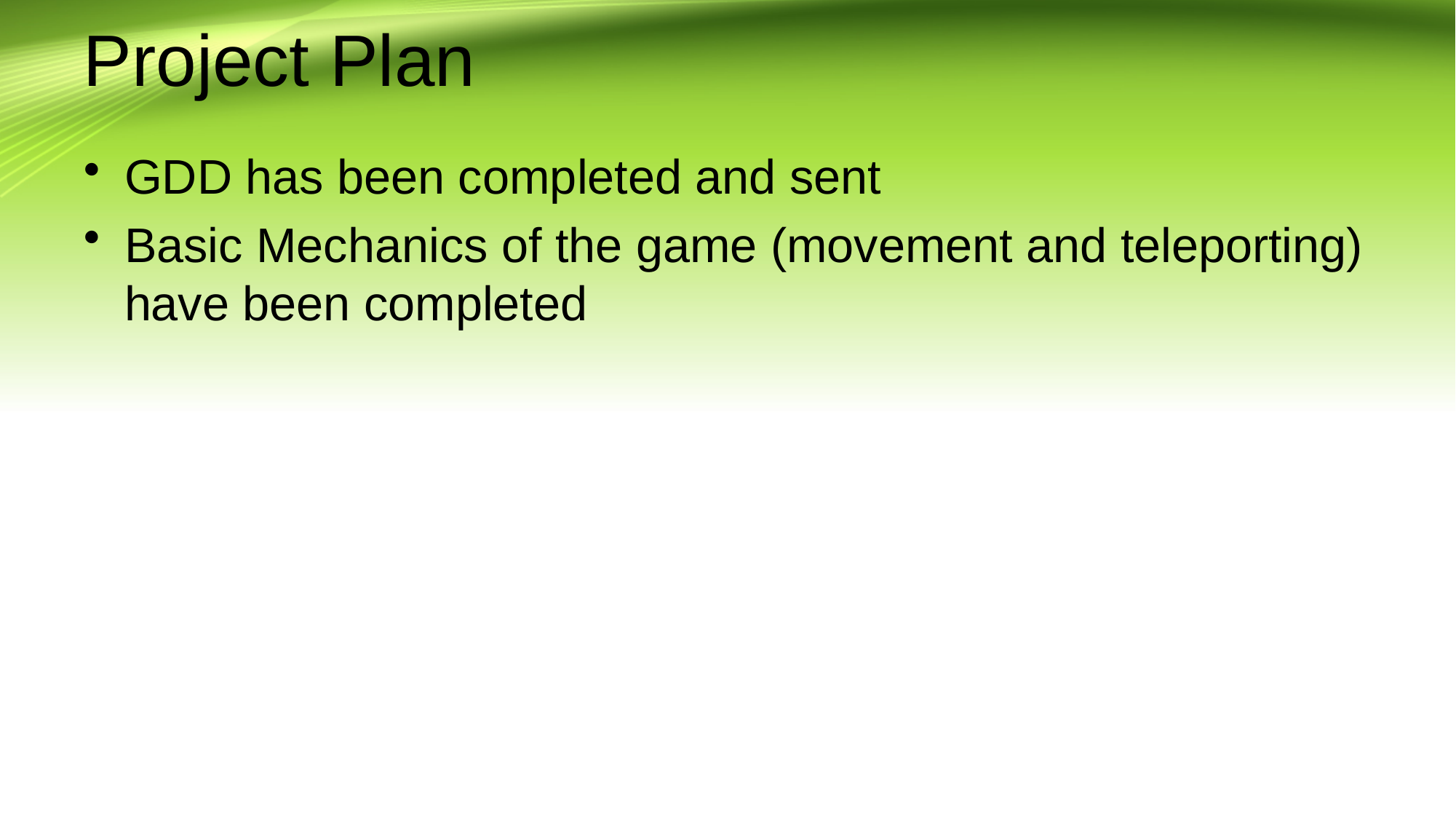

# Project Plan
GDD has been completed and sent
Basic Mechanics of the game (movement and teleporting) have been completed